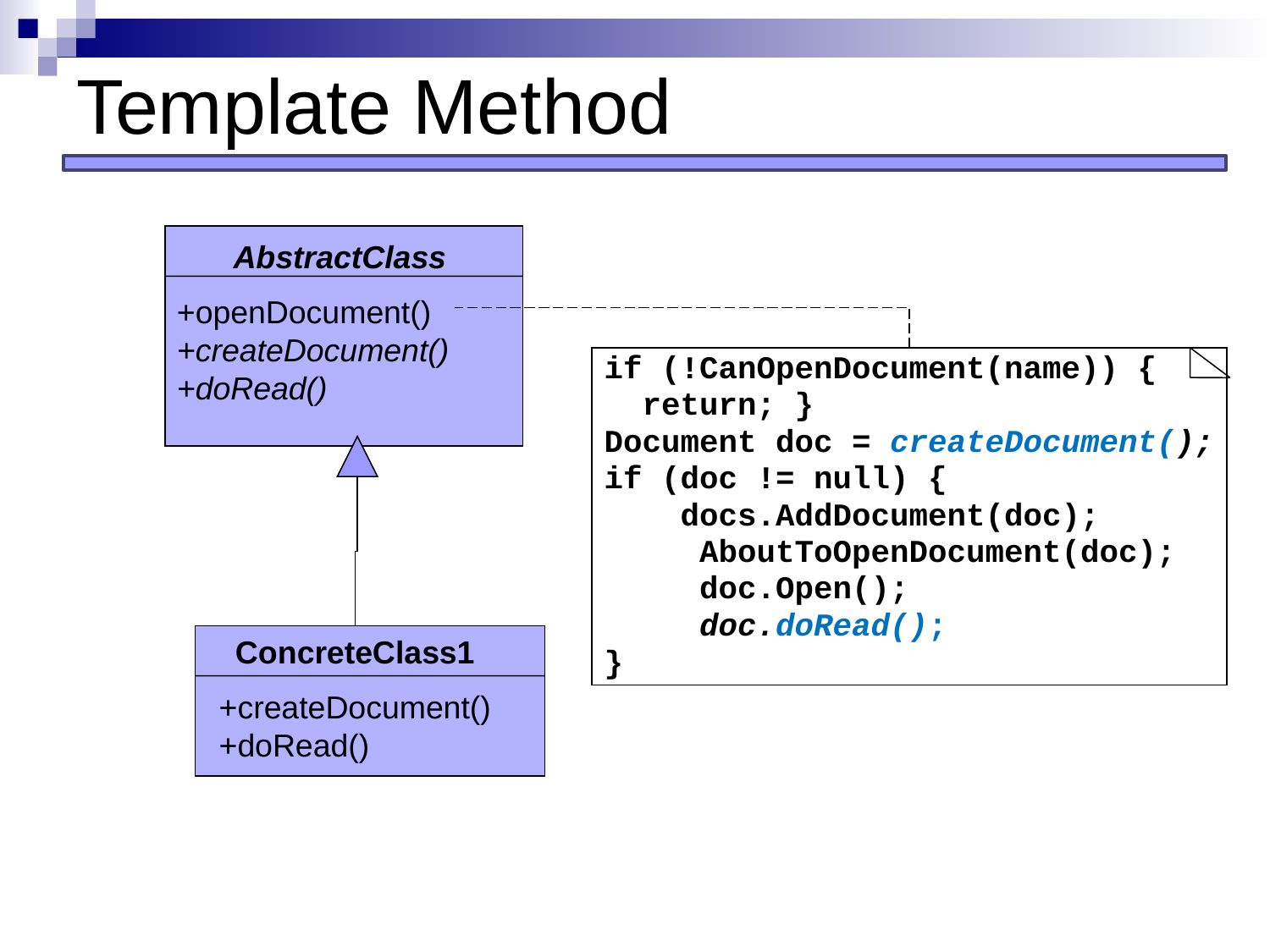

# Template Method

AbstractClass

+openDocument()
+createDocument()
+doRead()

if (!CanOpenDocument(name)) {
  return; }
Document doc = createDocument();
if (doc != null) {
    docs.AddDocument(doc);
     AboutToOpenDocument(doc);
     doc.Open();
     doc.doRead();
}

ConcreteClass1

+createDocument()
+doRead()